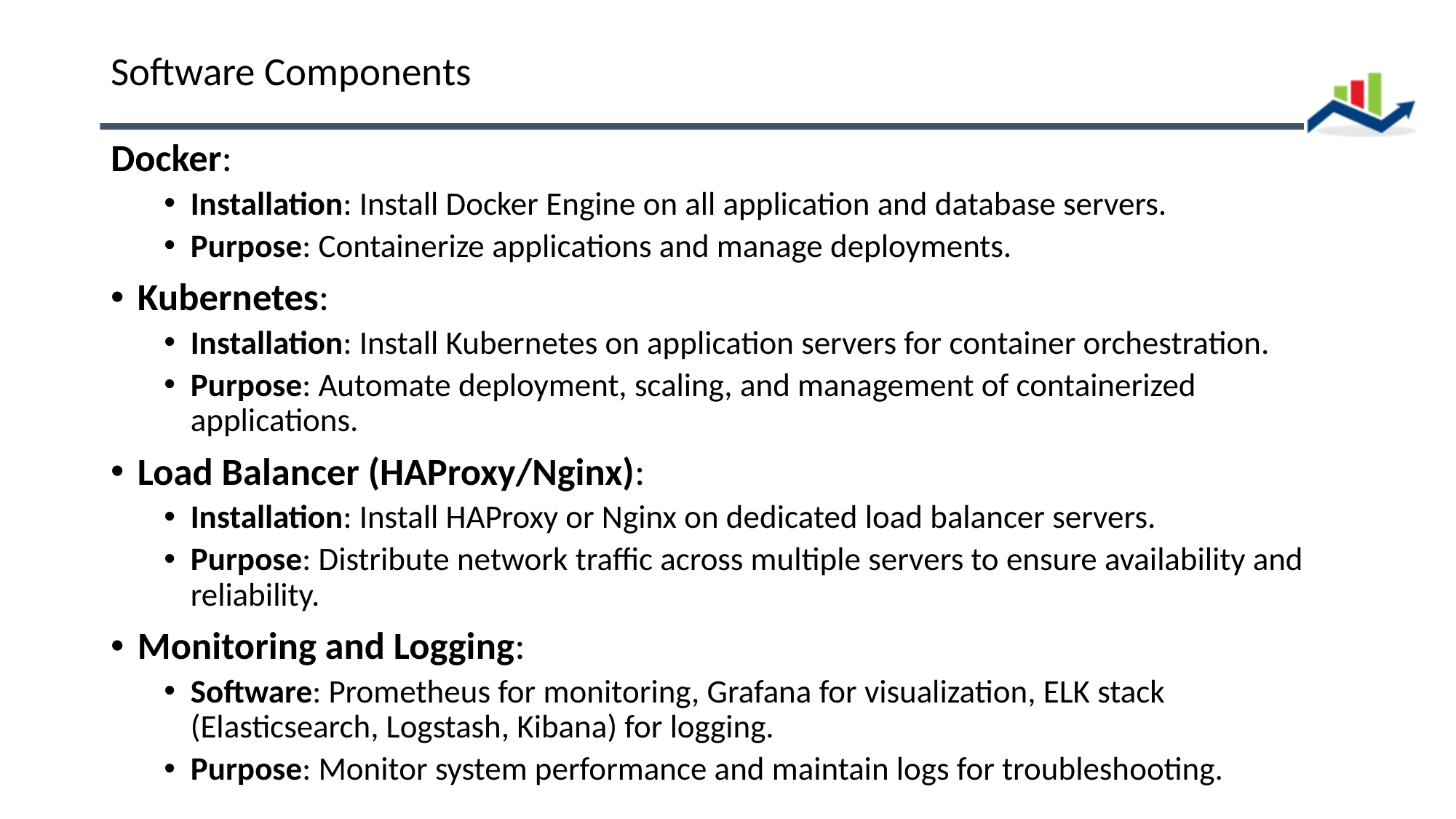

# Software Components
Docker:
Installation: Install Docker Engine on all application and database servers.
Purpose: Containerize applications and manage deployments.
Kubernetes:
Installation: Install Kubernetes on application servers for container orchestration.
Purpose: Automate deployment, scaling, and management of containerized applications.
Load Balancer (HAProxy/Nginx):
Installation: Install HAProxy or Nginx on dedicated load balancer servers.
Purpose: Distribute network traffic across multiple servers to ensure availability and reliability.
Monitoring and Logging:
Software: Prometheus for monitoring, Grafana for visualization, ELK stack (Elasticsearch, Logstash, Kibana) for logging.
Purpose: Monitor system performance and maintain logs for troubleshooting.